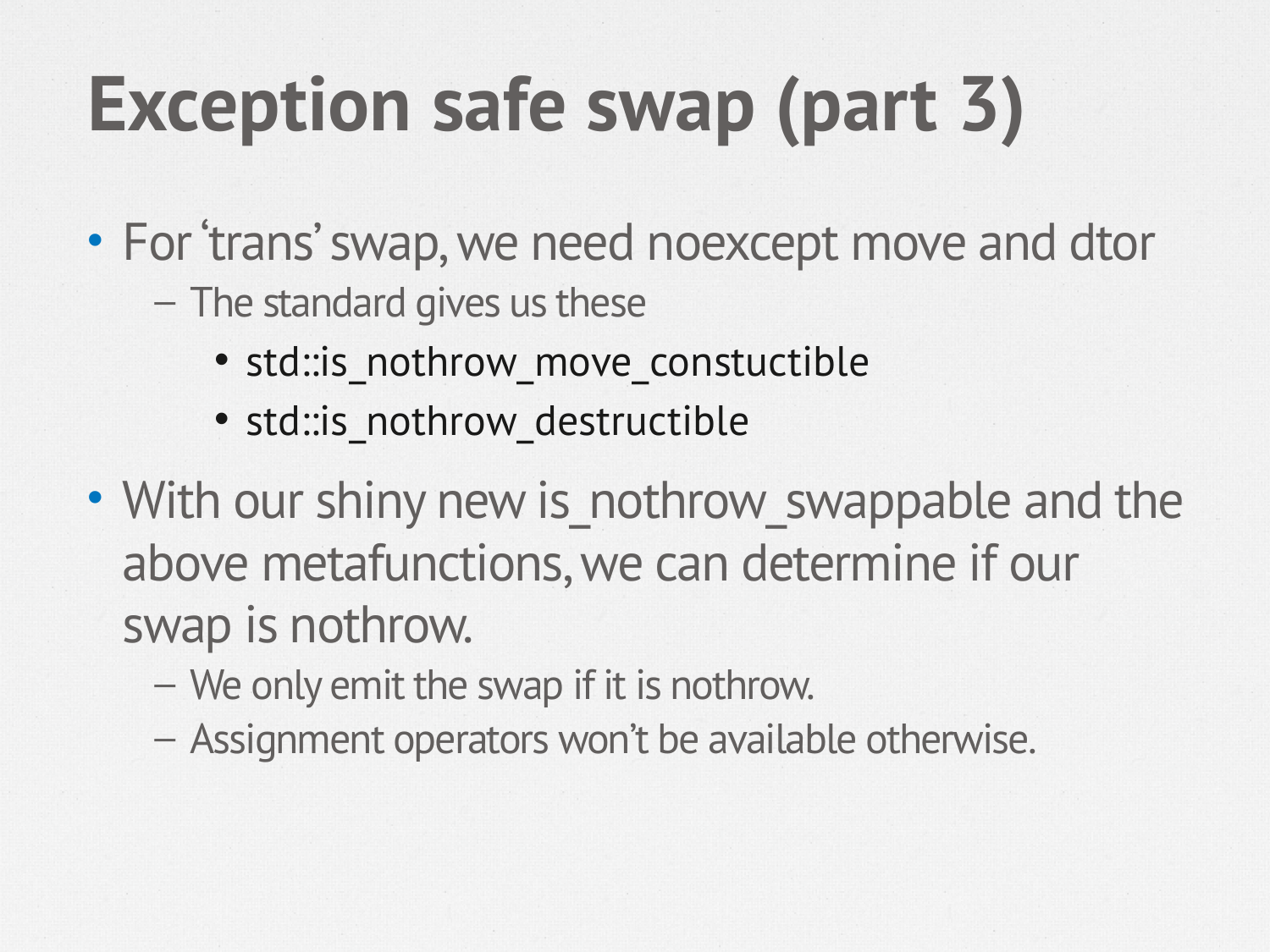

# Exception safe swap (part 3)
For ‘trans’ swap, we need noexcept move and dtor
The standard gives us these
std::is_nothrow_move_constuctible
std::is_nothrow_destructible
With our shiny new is_nothrow_swappable and the above metafunctions, we can determine if our swap is nothrow.
We only emit the swap if it is nothrow.
Assignment operators won’t be available otherwise.